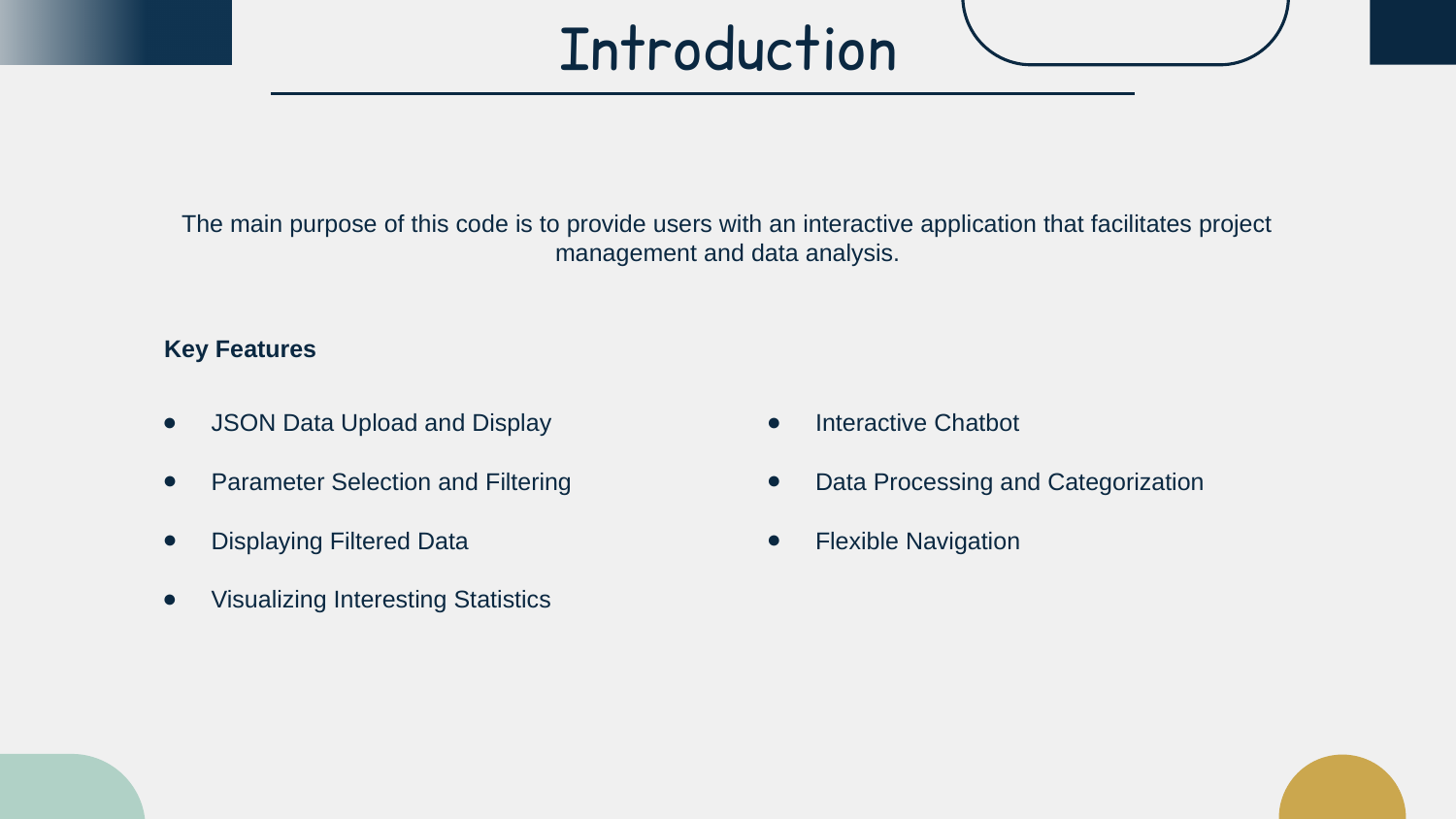

# Introduction

The main purpose of this code is to provide users with an interactive application that facilitates project management and data analysis.
Key Features
JSON Data Upload and Display
Interactive Chatbot
Parameter Selection and Filtering
Data Processing and Categorization
Displaying Filtered Data
Flexible Navigation
Visualizing Interesting Statistics